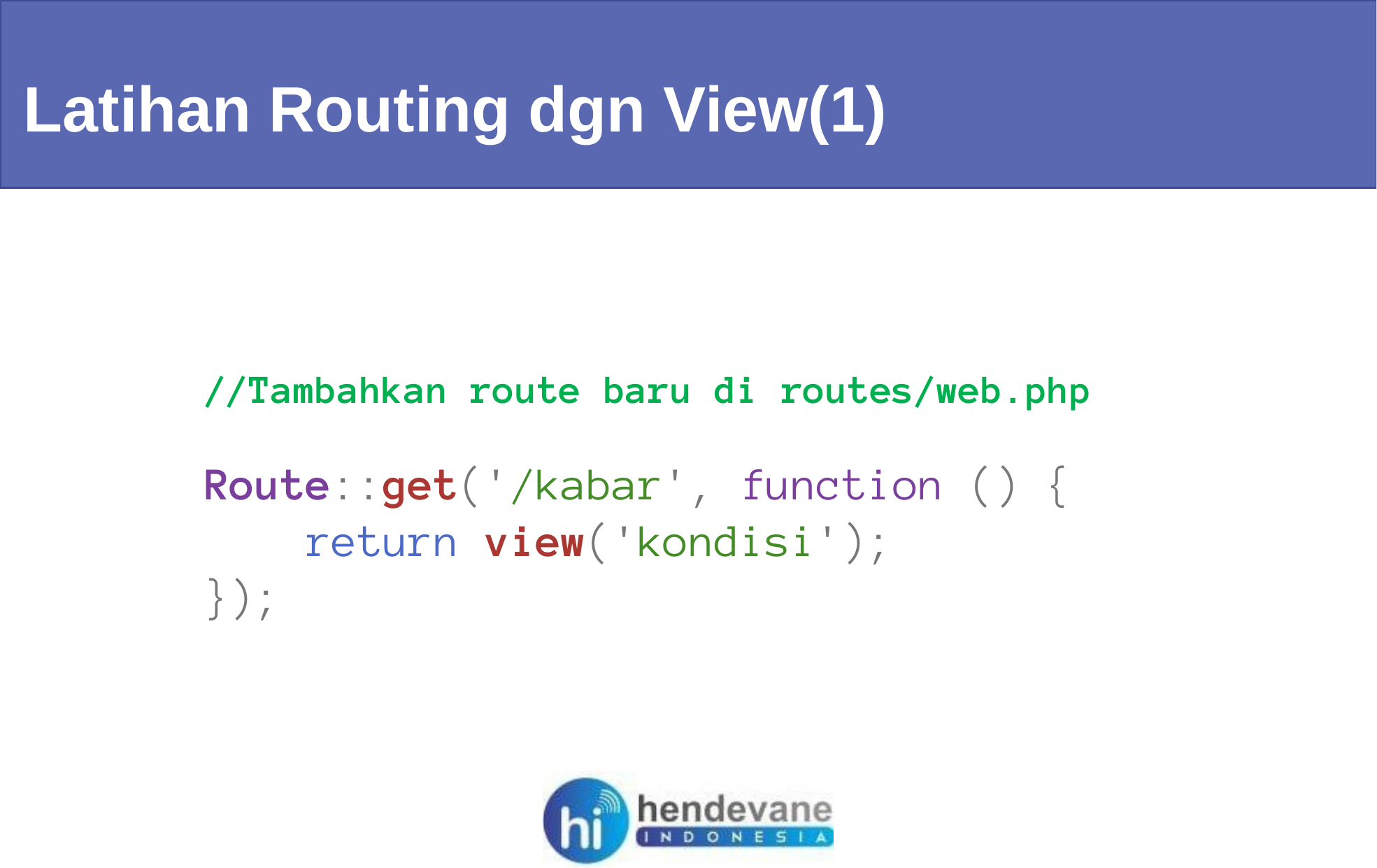

Latihan Routing dgn View(1)
//Tambahkan route baru di routes/web.php

Route::get('/kabar', function () {
    return view('kondisi');
});